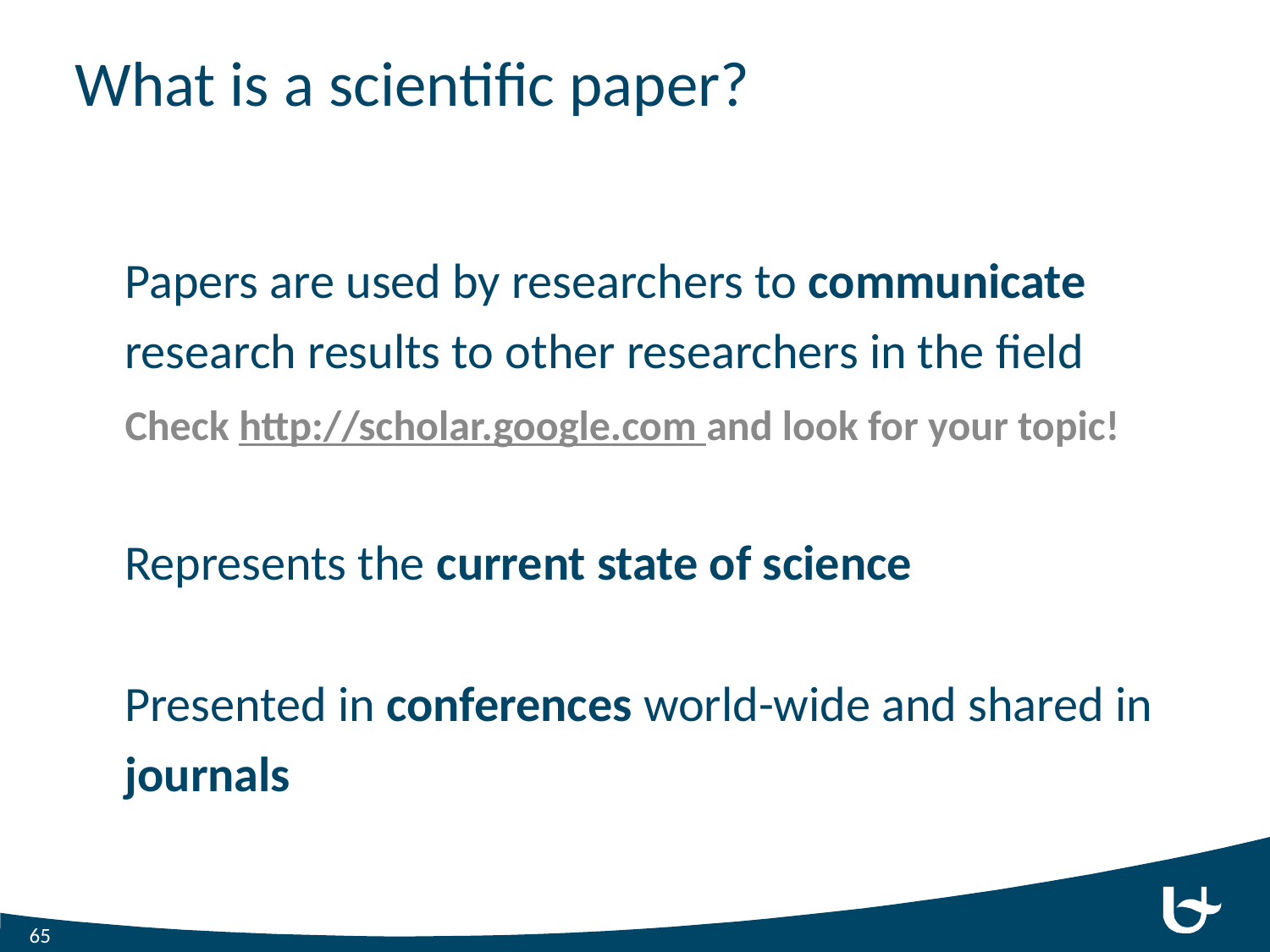

# What is a scientific paper?
Papers are used by researchers to communicate research results to other researchers in the field
Check http://scholar.google.com and look for your topic!
Represents the current state of science
Presented in conferences world-wide and shared in journals
65